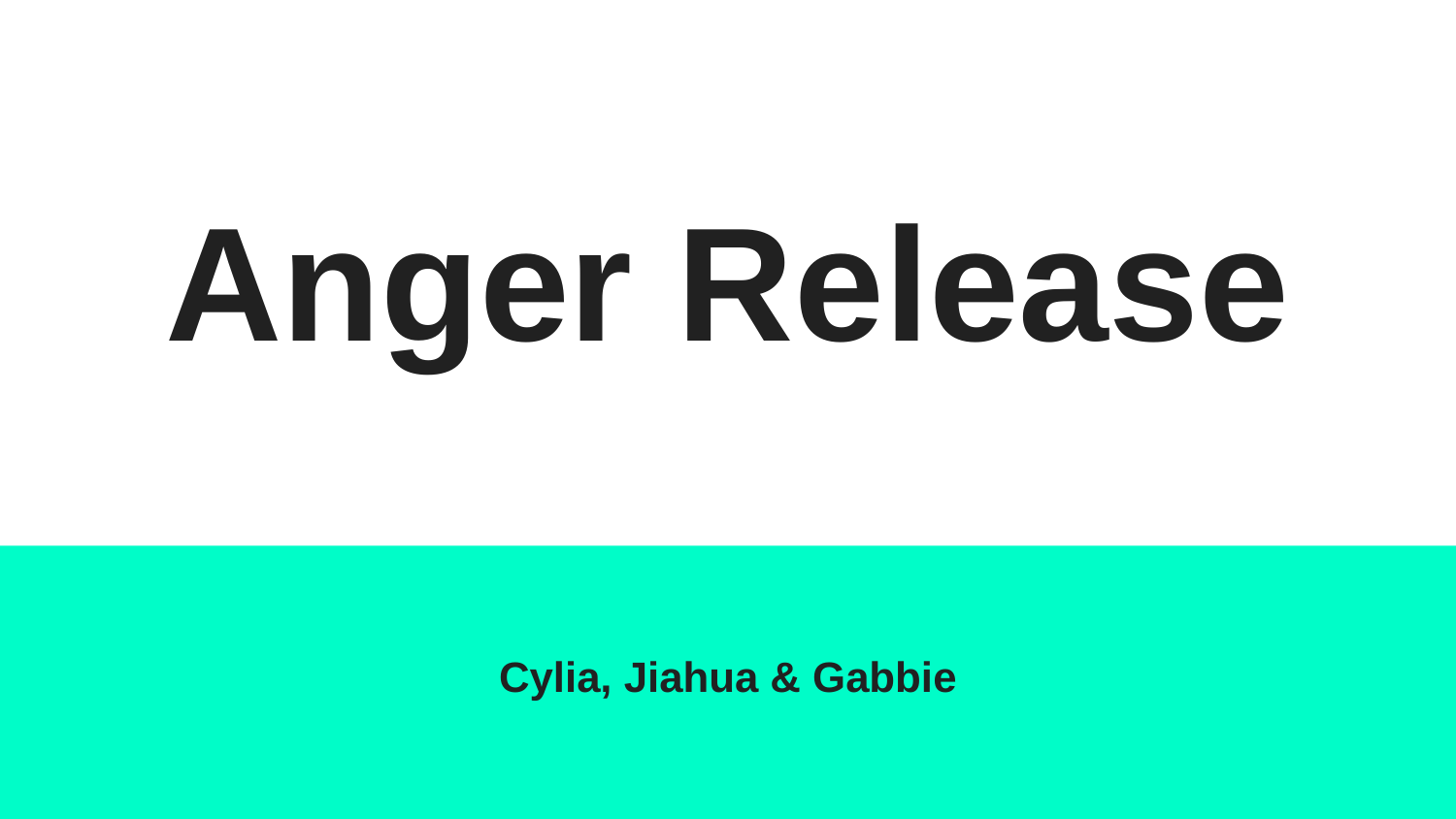

# Anger Release
Cylia, Jiahua & Gabbie